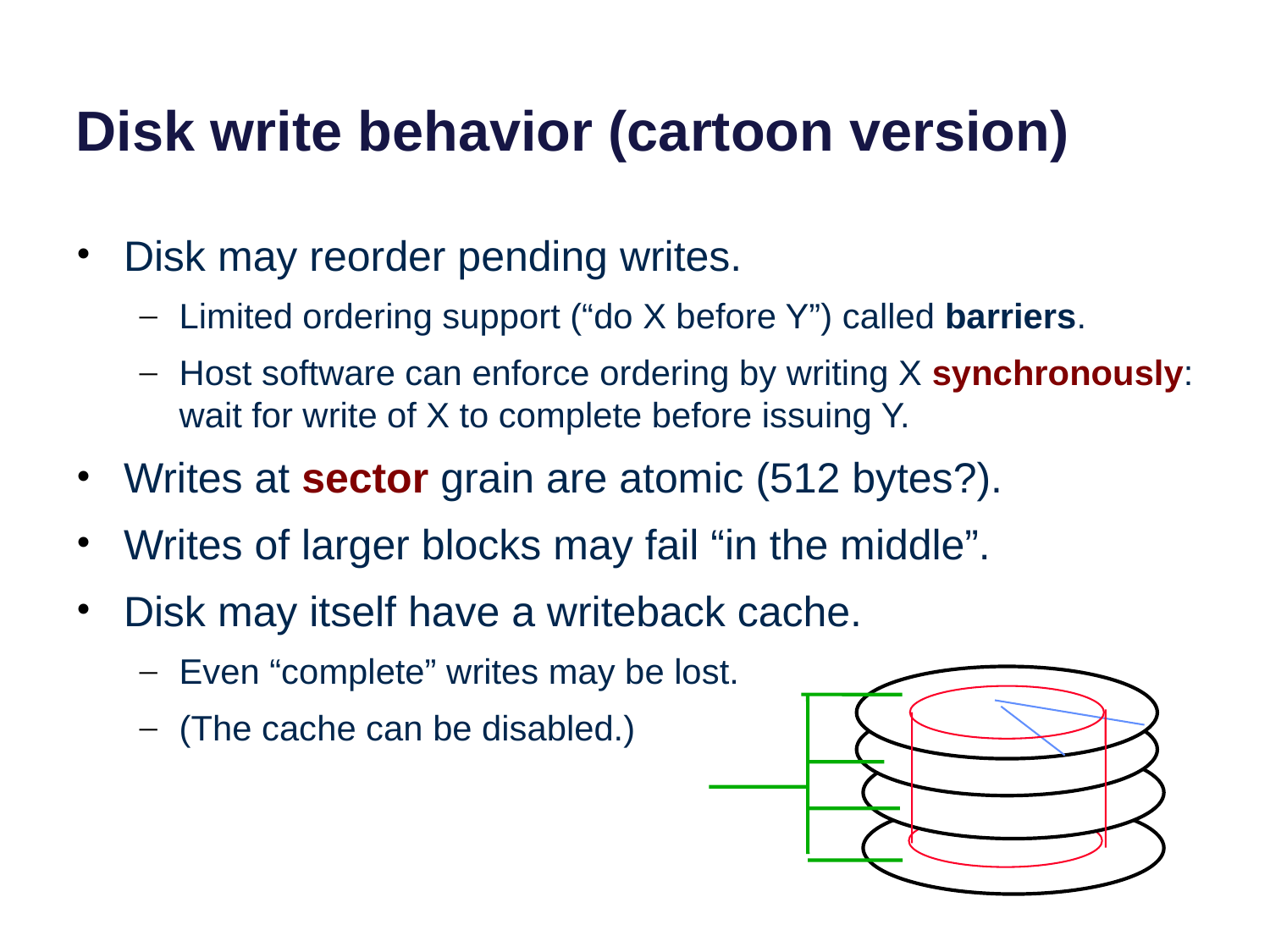

# Disk write behavior (cartoon version)
Disk may reorder pending writes.
Limited ordering support (“do X before Y”) called barriers.
Host software can enforce ordering by writing X synchronously: wait for write of X to complete before issuing Y.
Writes at sector grain are atomic (512 bytes?).
Writes of larger blocks may fail “in the middle”.
Disk may itself have a writeback cache.
Even “complete” writes may be lost.
(The cache can be disabled.)